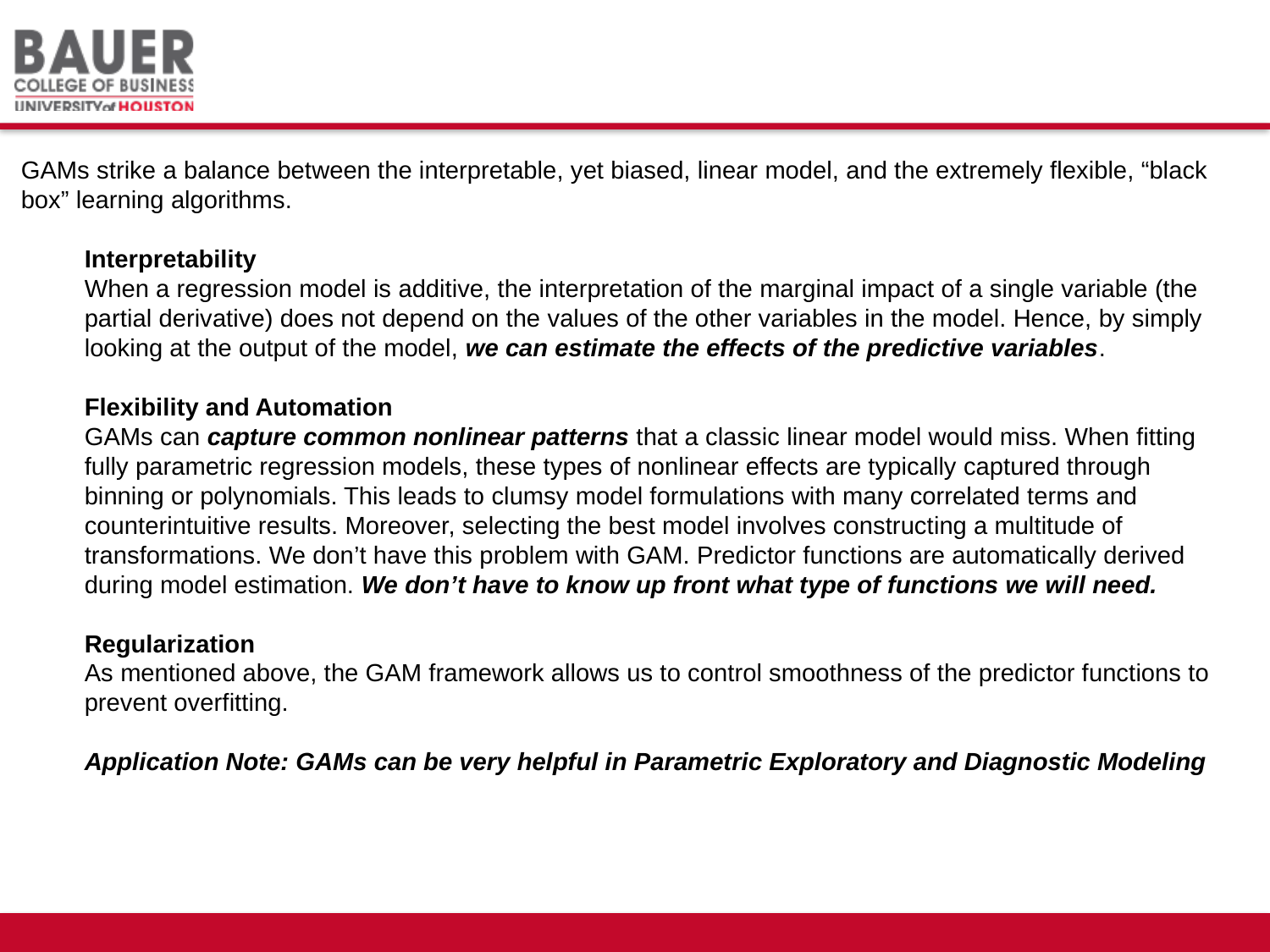

GAMs strike a balance between the interpretable, yet biased, linear model, and the extremely flexible, “black box” learning algorithms.

Interpretability
When a regression model is additive, the interpretation of the marginal impact of a single variable (the partial derivative) does not depend on the values of the other variables in the model. Hence, by simply looking at the output of the model, we can estimate the effects of the predictive variables.

Flexibility and Automation
GAMs can capture common nonlinear patterns that a classic linear model would miss. When fitting fully parametric regression models, these types of nonlinear effects are typically captured through binning or polynomials. This leads to clumsy model formulations with many correlated terms and counterintuitive results. Moreover, selecting the best model involves constructing a multitude of transformations. We don’t have this problem with GAM. Predictor functions are automatically derived during model estimation. We don’t have to know up front what type of functions we will need.

Regularization
As mentioned above, the GAM framework allows us to control smoothness of the predictor functions to prevent overfitting.

Application Note: GAMs can be very helpful in Parametric Exploratory and Diagnostic Modeling